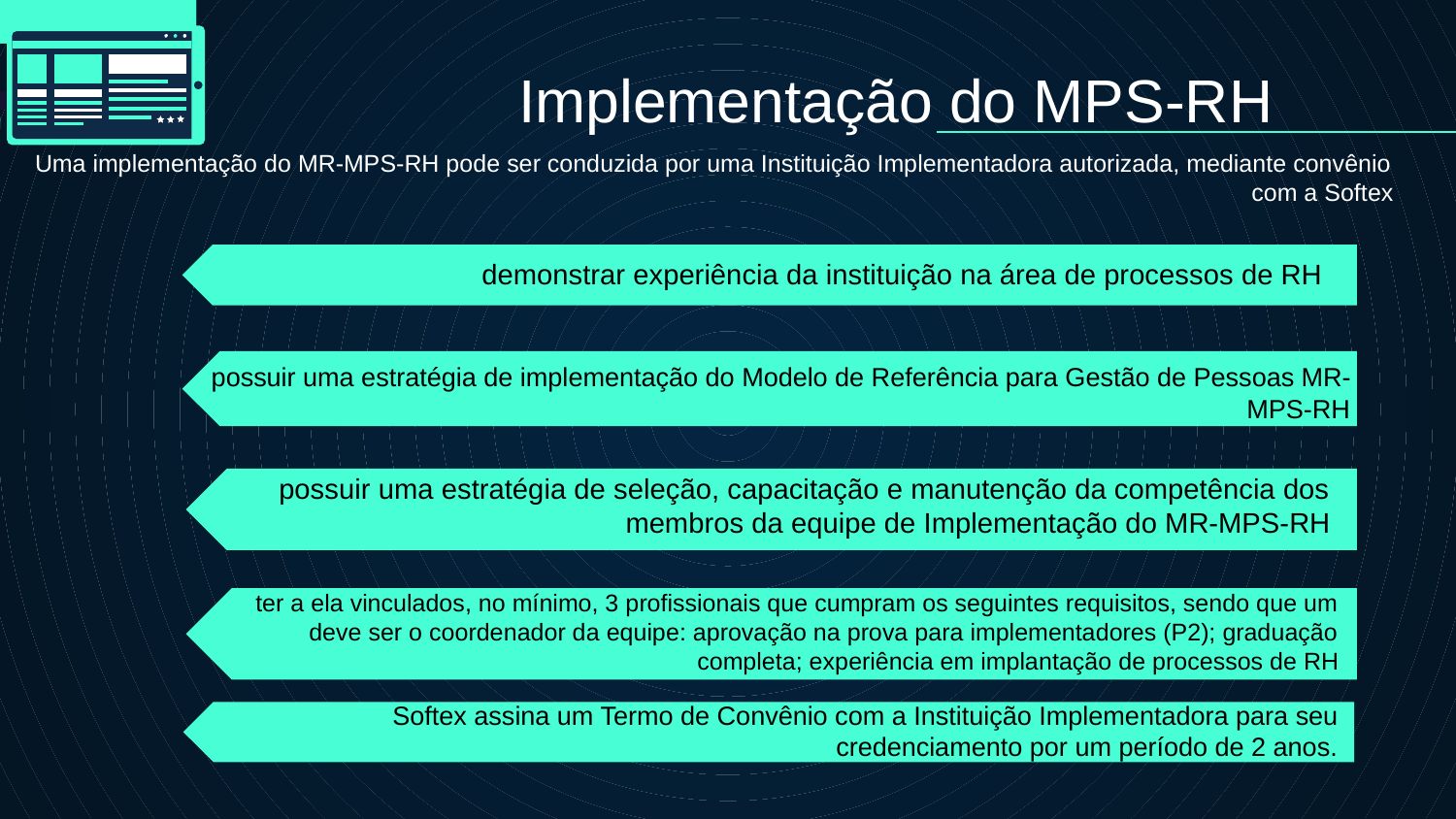

Implementação do MPS-RH

Uma implementação do MR-MPS-RH pode ser conduzida por uma Instituição Implementadora autorizada, mediante convênio com a Softex

# demonstrar experiência da instituição na área de processos de RH

  possuir uma estratégia de implementação do Modelo de Referência para Gestão de Pessoas MR-MPS-RH

possuir uma estratégia de seleção, capacitação e manutenção da competência dos membros da equipe de Implementação do MR-MPS-RH

ter a ela vinculados, no mínimo, 3 profissionais que cumpram os seguintes requisitos, sendo que um deve ser o coordenador da equipe: aprovação na prova para implementadores (P2); graduação completa; experiência em implantação de processos de RH

Softex assina um Termo de Convênio com a Instituição Implementadora para seu credenciamento por um período de 2 anos.